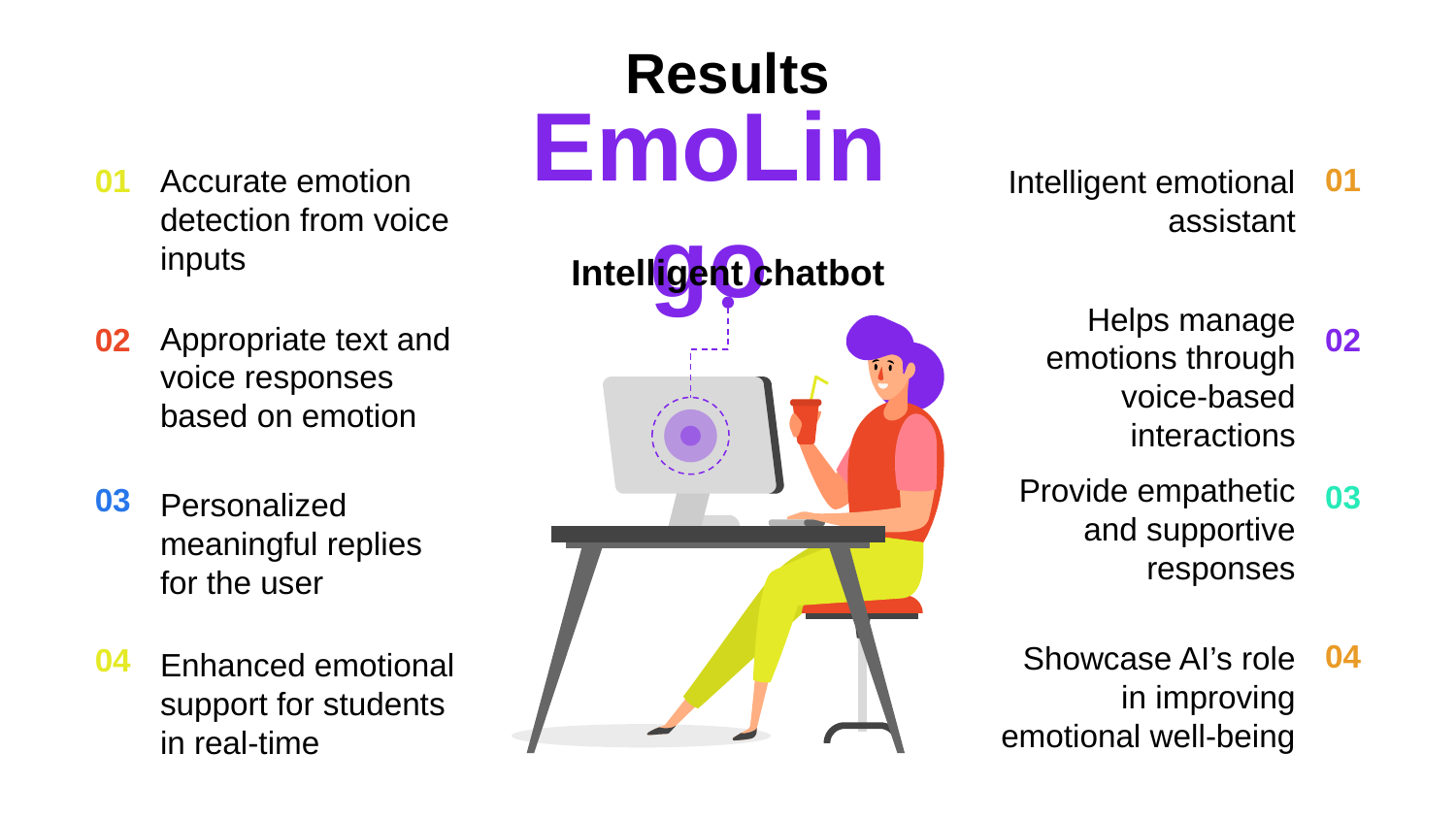

# Results
Intelligent emotional assistant
01
01
Accurate emotion detection from voice inputs
EmoLingo
Intelligent chatbot

02
Appropriate text and voice responses based on emotion
Helps manage emotions through voice-based interactions
02

03
Personalized meaningful replies for the user
Provide empathetic and supportive responses
03
Showcase AI’s role in improving emotional well-being
04
04
Enhanced emotional support for students in real-time